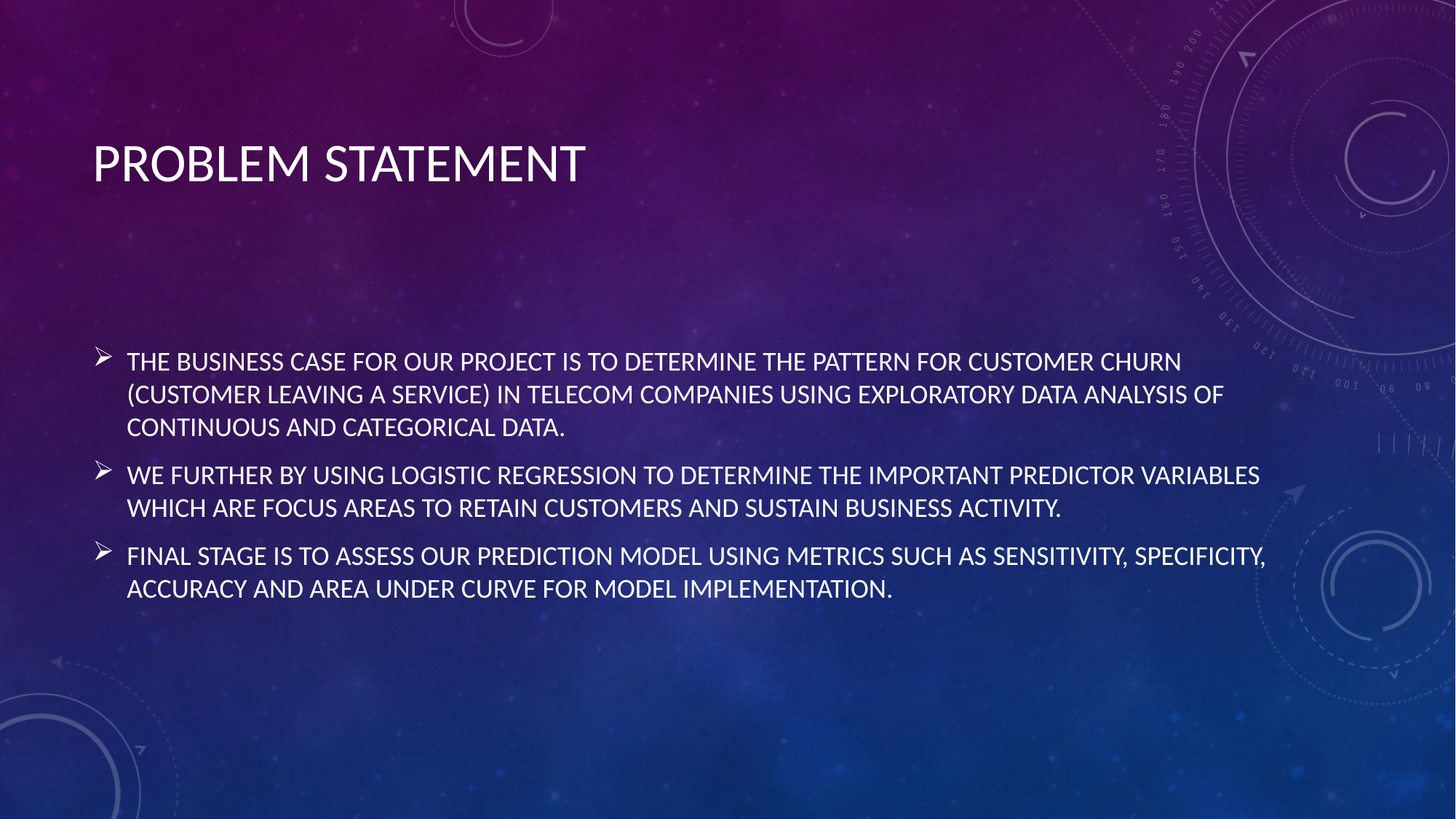

# PROBLEM STATEMENT
THE BUSINESS CASE FOR OUR PROJECT IS TO DETERMINE THE PATTERN FOR CUSTOMER CHURN (CUSTOMER LEAVING A SERVICE) IN TELECOM COMPANIES USING EXPLORATORY DATA ANALYSIS OF CONTINUOUS AND CATEGORICAL DATA.
WE FURTHER BY USING LOGISTIC REGRESSION TO DETERMINE THE IMPORTANT PREDICTOR VARIABLES WHICH ARE FOCUS AREAS TO RETAIN CUSTOMERS AND SUSTAIN BUSINESS ACTIVITY.
FINAL STAGE IS TO ASSESS OUR PREDICTION MODEL USING METRICS SUCH AS SENSITIVITY, SPECIFICITY, ACCURACY AND AREA UNDER CURVE FOR MODEL IMPLEMENTATION.